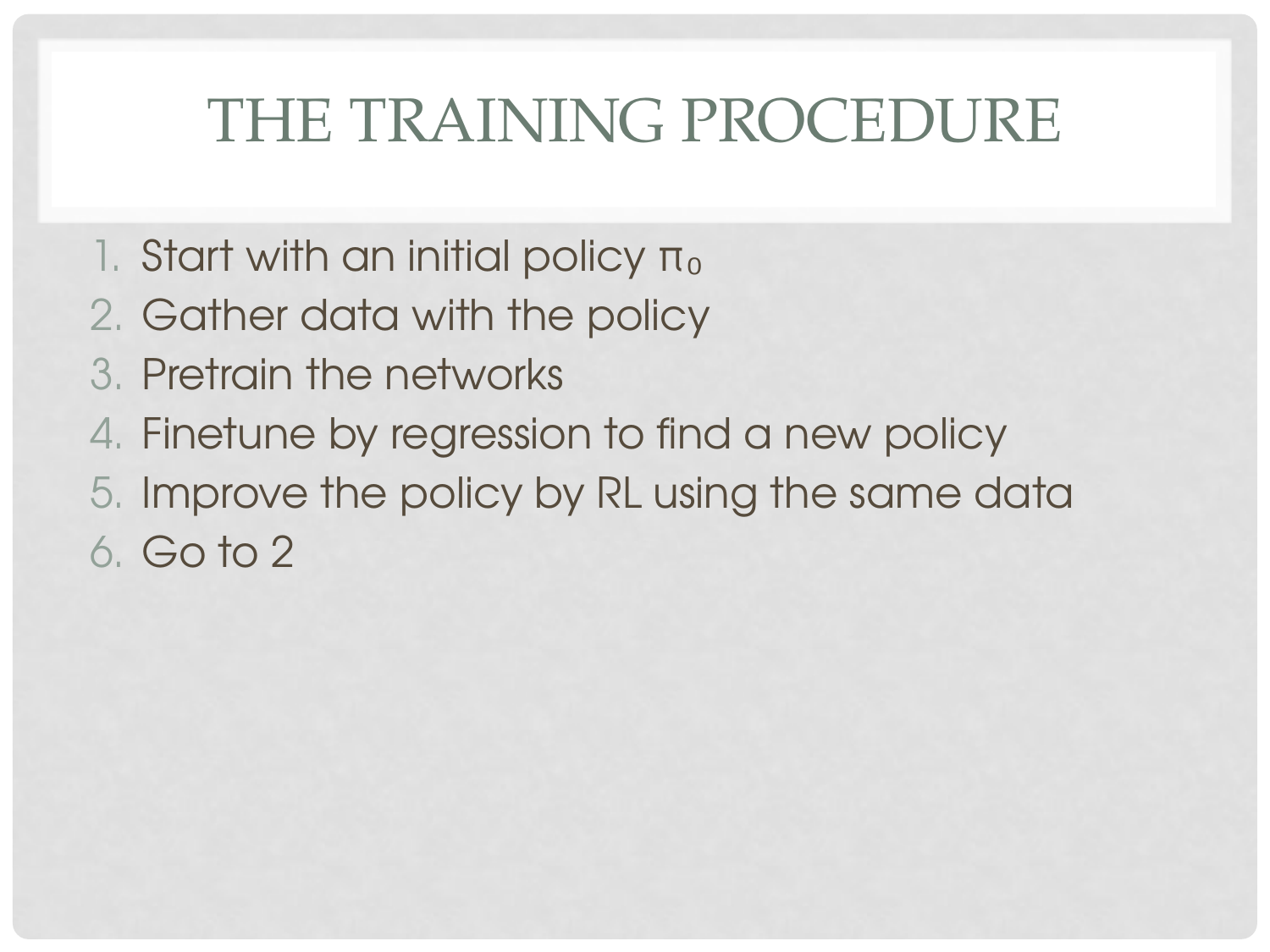

# The training procedure
 Start with an initial policy π₀
 Gather data with the policy
 Pretrain the networks
 Finetune by regression to find a new policy
 Improve the policy by RL using the same data
 Go to 2